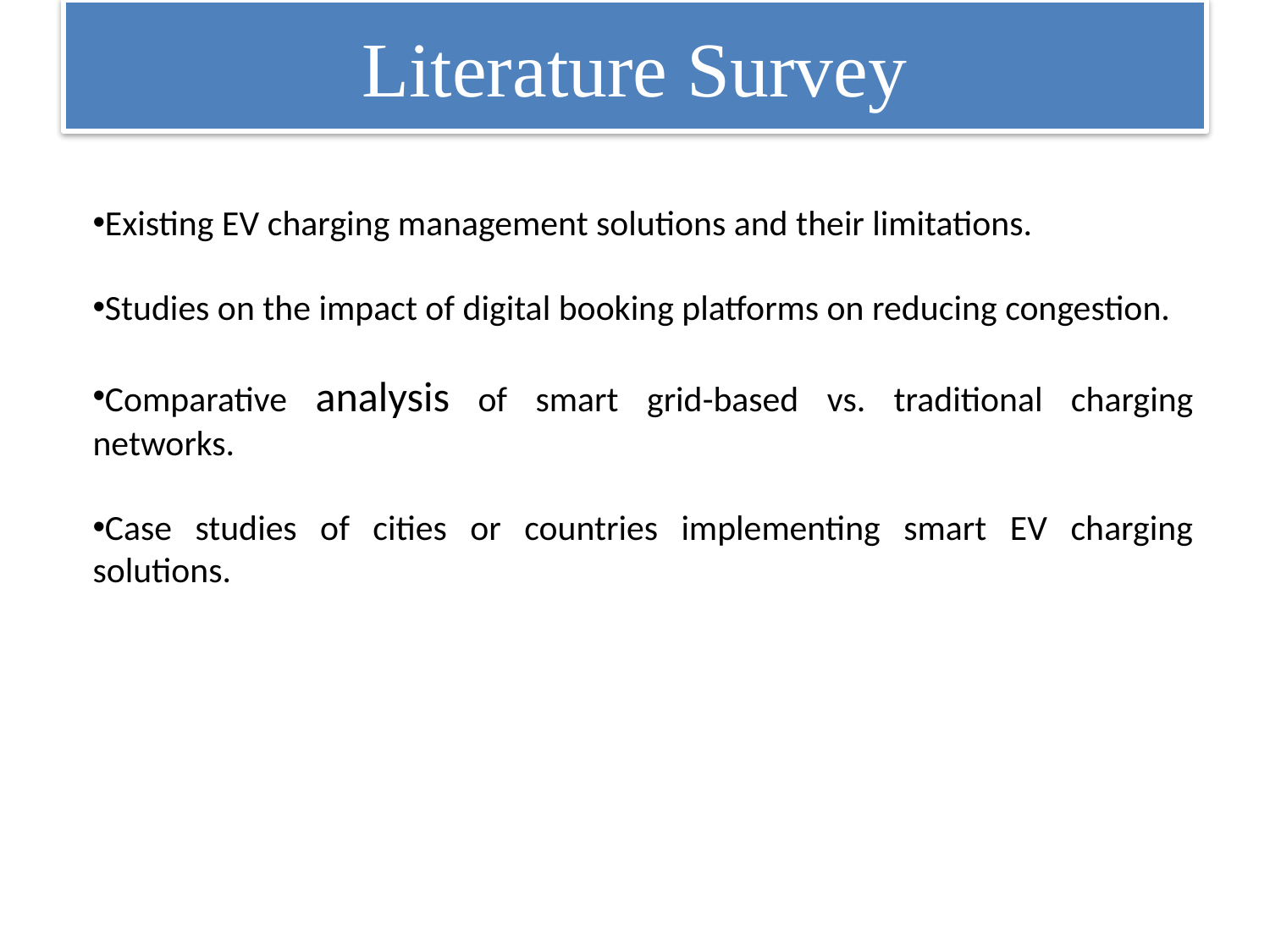

# Literature Survey
Existing EV charging management solutions and their limitations.

Studies on the impact of digital booking platforms on reducing congestion.

Comparative analysis of smart grid-based vs. traditional charging networks.

Case studies of cities or countries implementing smart EV charging solutions.